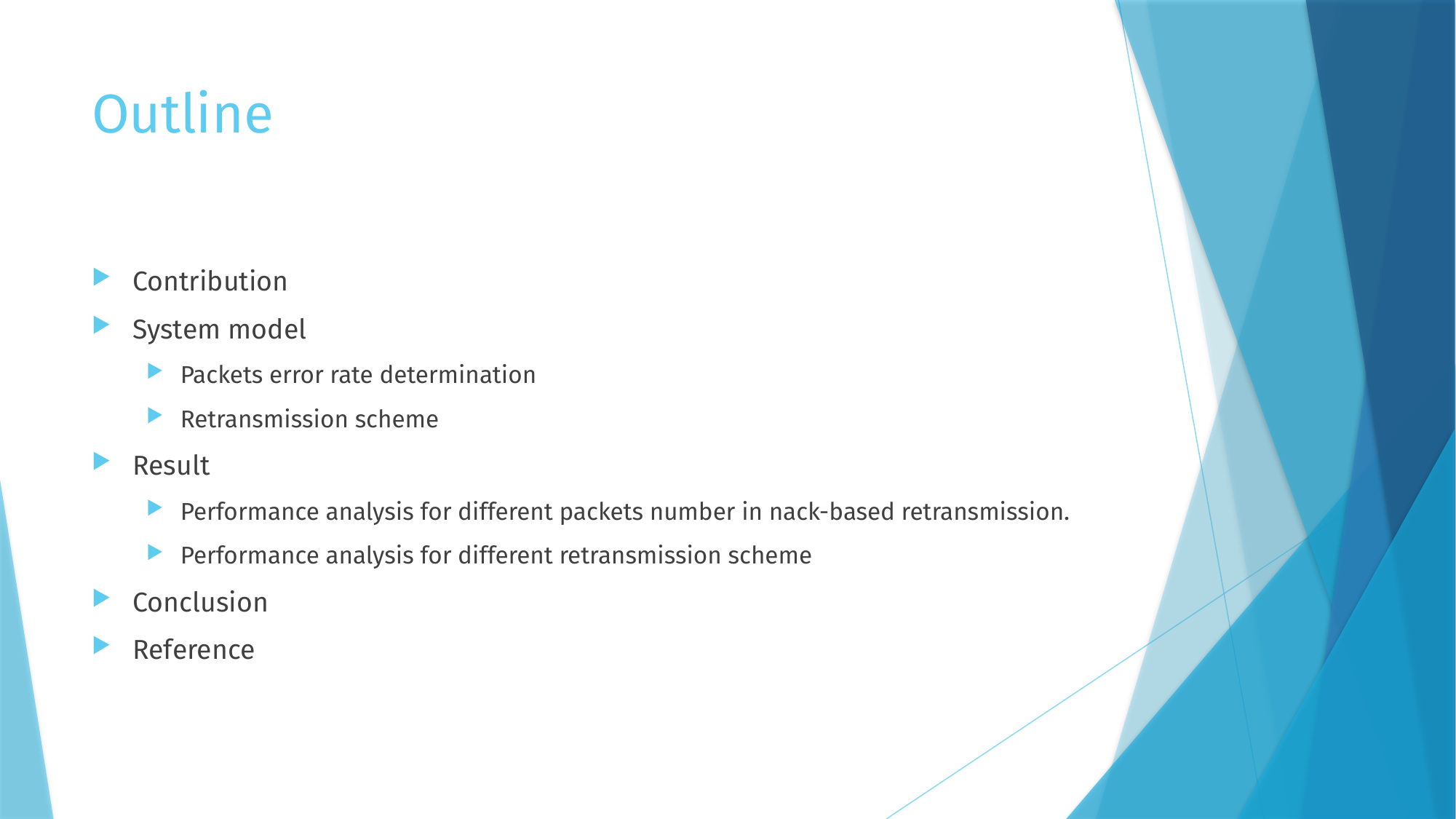

# Outline
Contribution
System model
Packets error rate determination
Retransmission scheme
Result
Performance analysis for different packets number in nack-based retransmission.
Performance analysis for different retransmission scheme
Conclusion
Reference